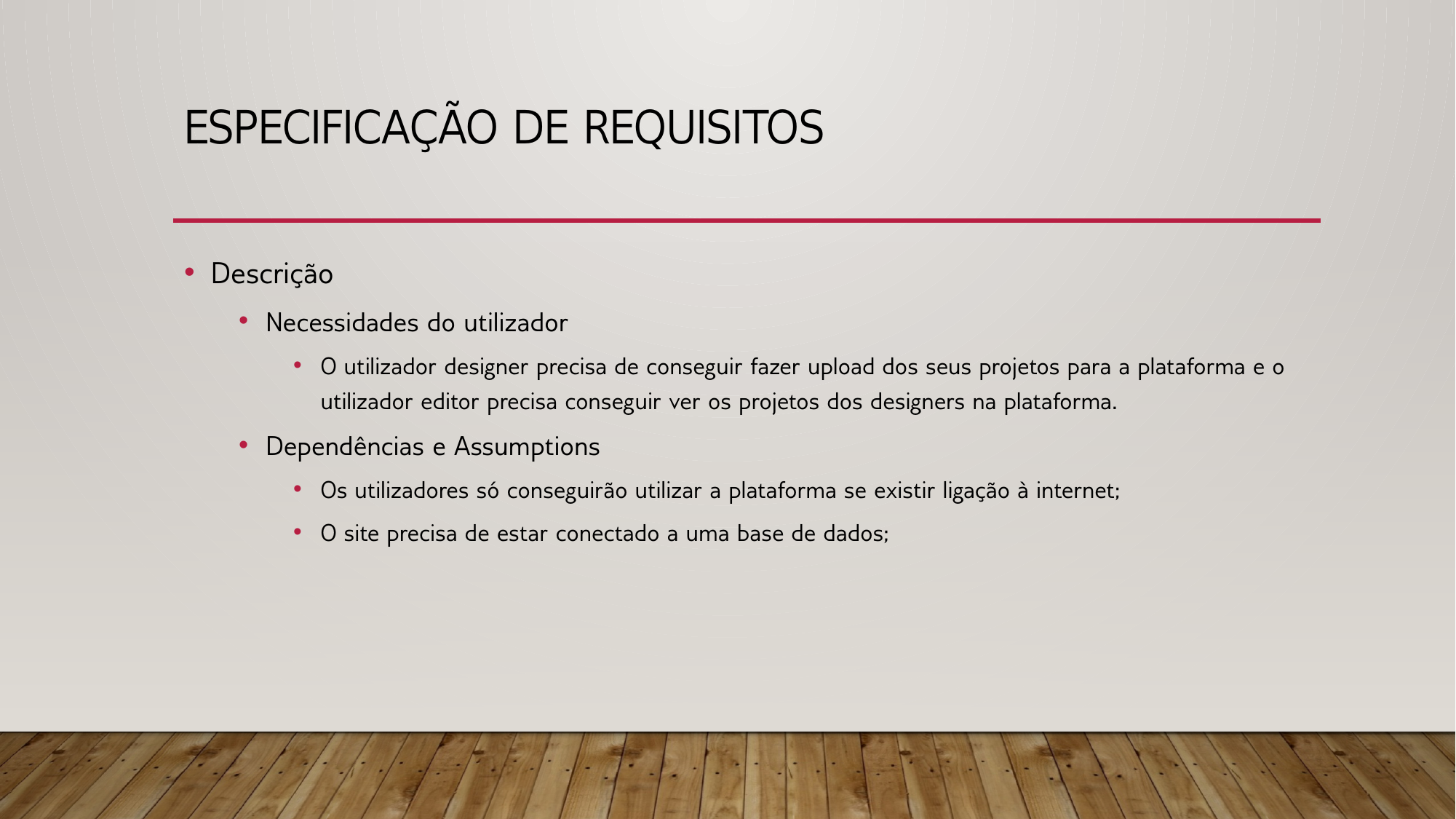

# Especificação de Requisitos
Descrição
Necessidades do utilizador
O utilizador designer precisa de conseguir fazer upload dos seus projetos para a plataforma e o utilizador editor precisa conseguir ver os projetos dos designers na plataforma.
Dependências e Assumptions
Os utilizadores só conseguirão utilizar a plataforma se existir ligação à internet;
O site precisa de estar conectado a uma base de dados;